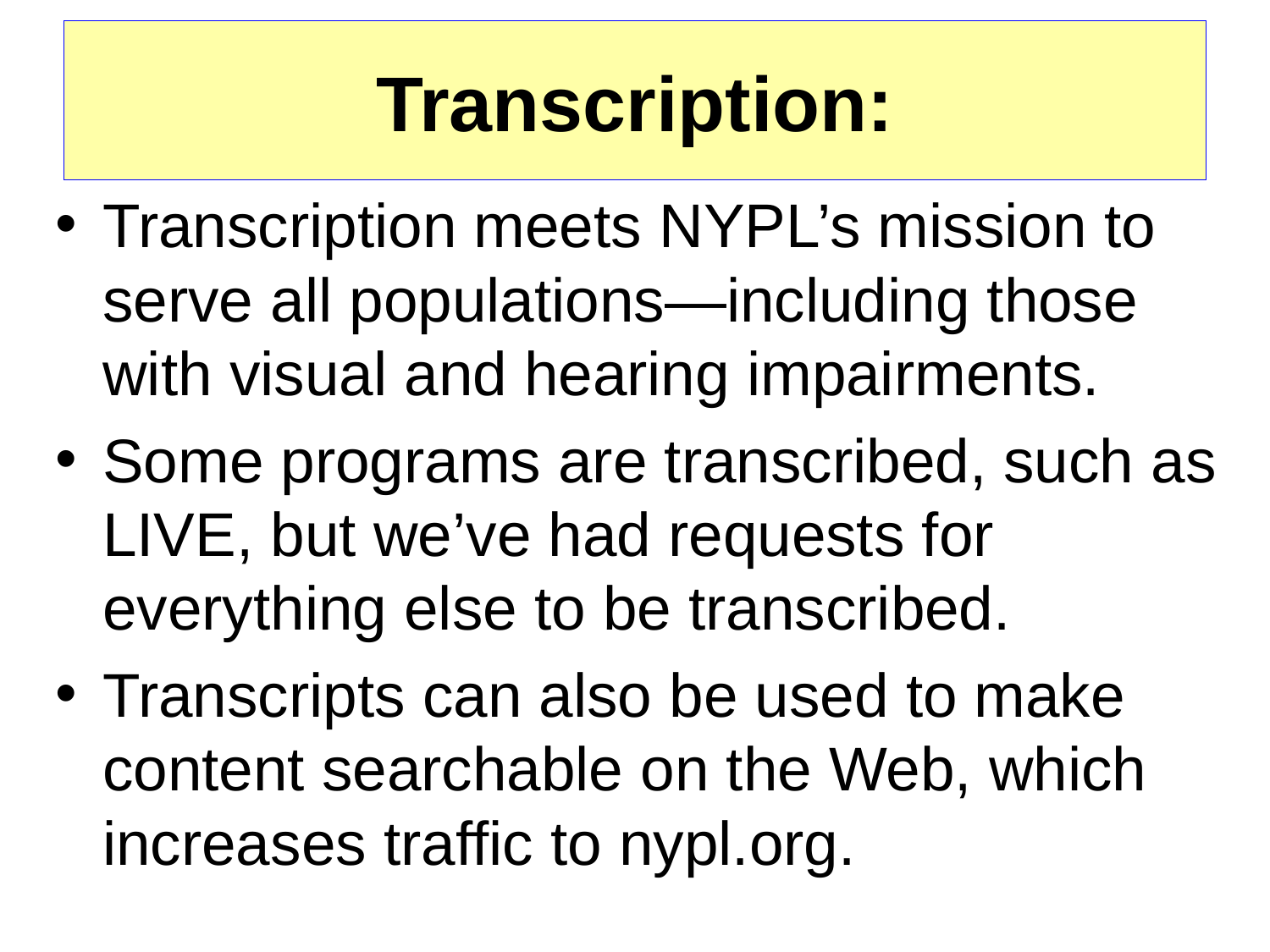

# Transcription:
Transcription meets NYPL’s mission to serve all populations—including those with visual and hearing impairments.
Some programs are transcribed, such as LIVE, but we’ve had requests for everything else to be transcribed.
Transcripts can also be used to make content searchable on the Web, which increases traffic to nypl.org.